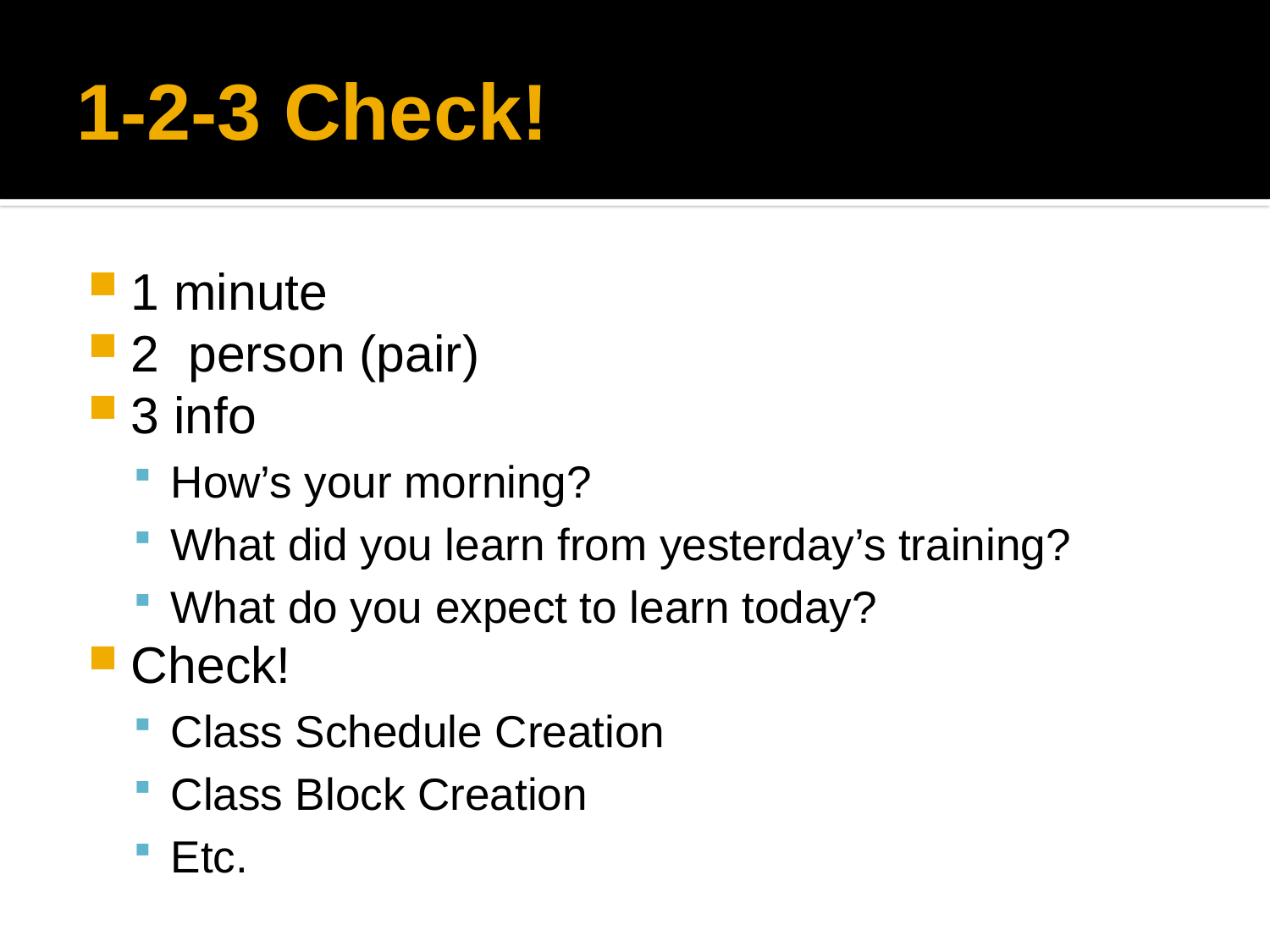

# 1-2-3 Check!
1 minute
2  person (pair)
3 info
How’s your morning?
What did you learn from yesterday’s training?
What do you expect to learn today?
Check!
Class Schedule Creation
Class Block Creation
Etc.